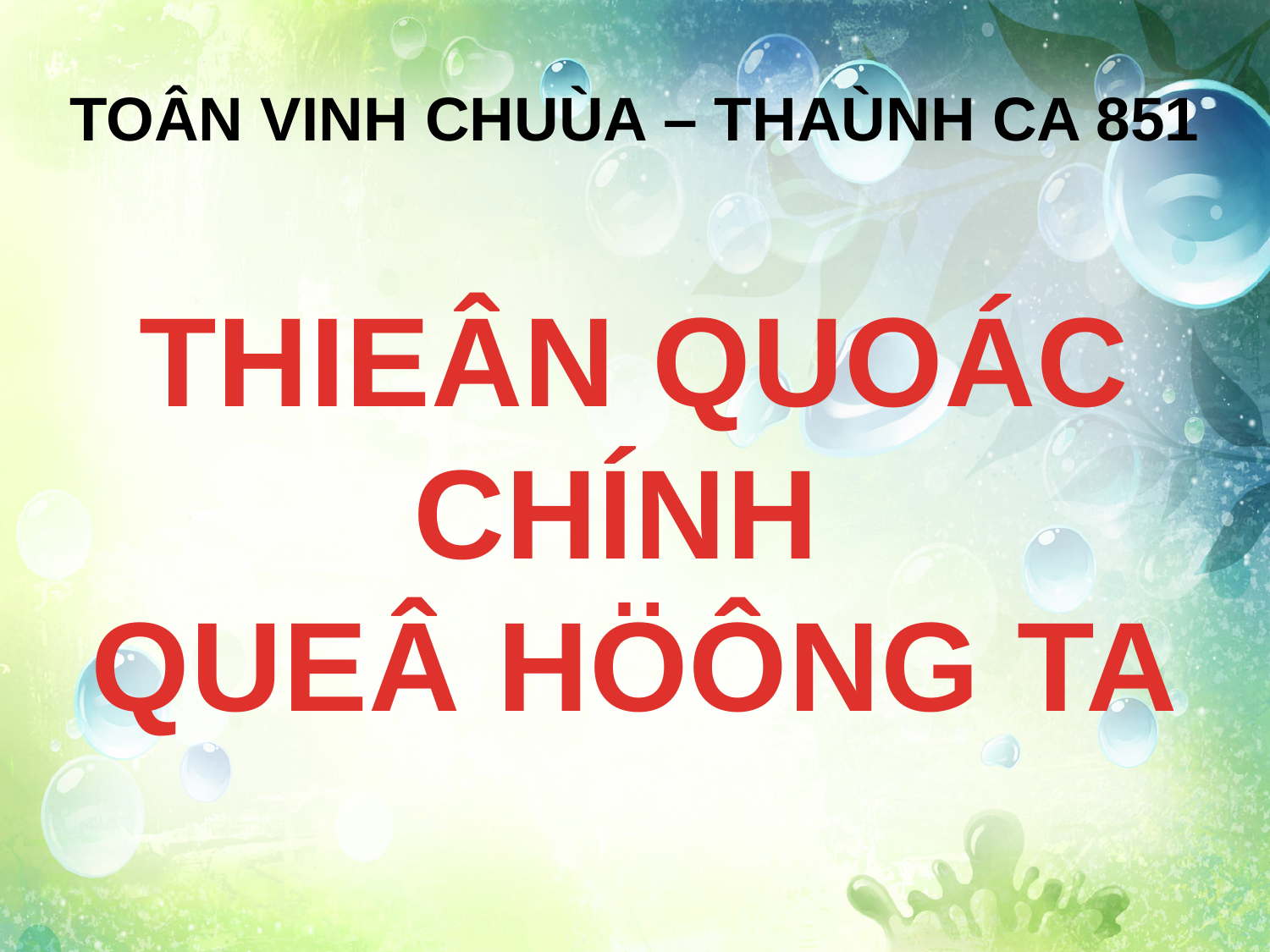

TOÂN VINH CHUÙA – THAÙNH CA 851
THIEÂN QUOÁC CHÍNH
QUEÂ HÖÔNG TA